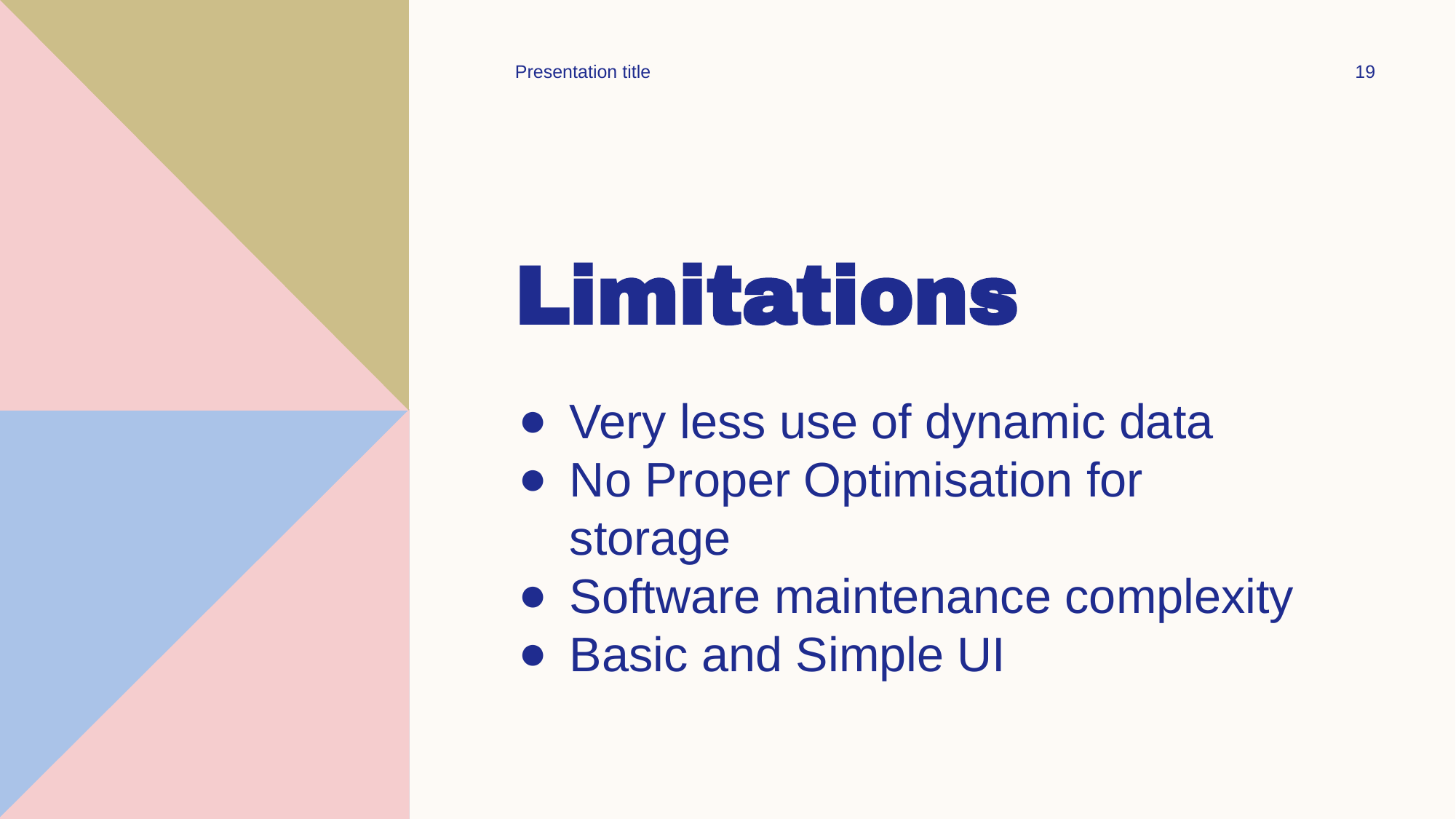

Presentation title
19
# Limitations
Very less use of dynamic data
No Proper Optimisation for storage
Software maintenance complexity
Basic and Simple UI